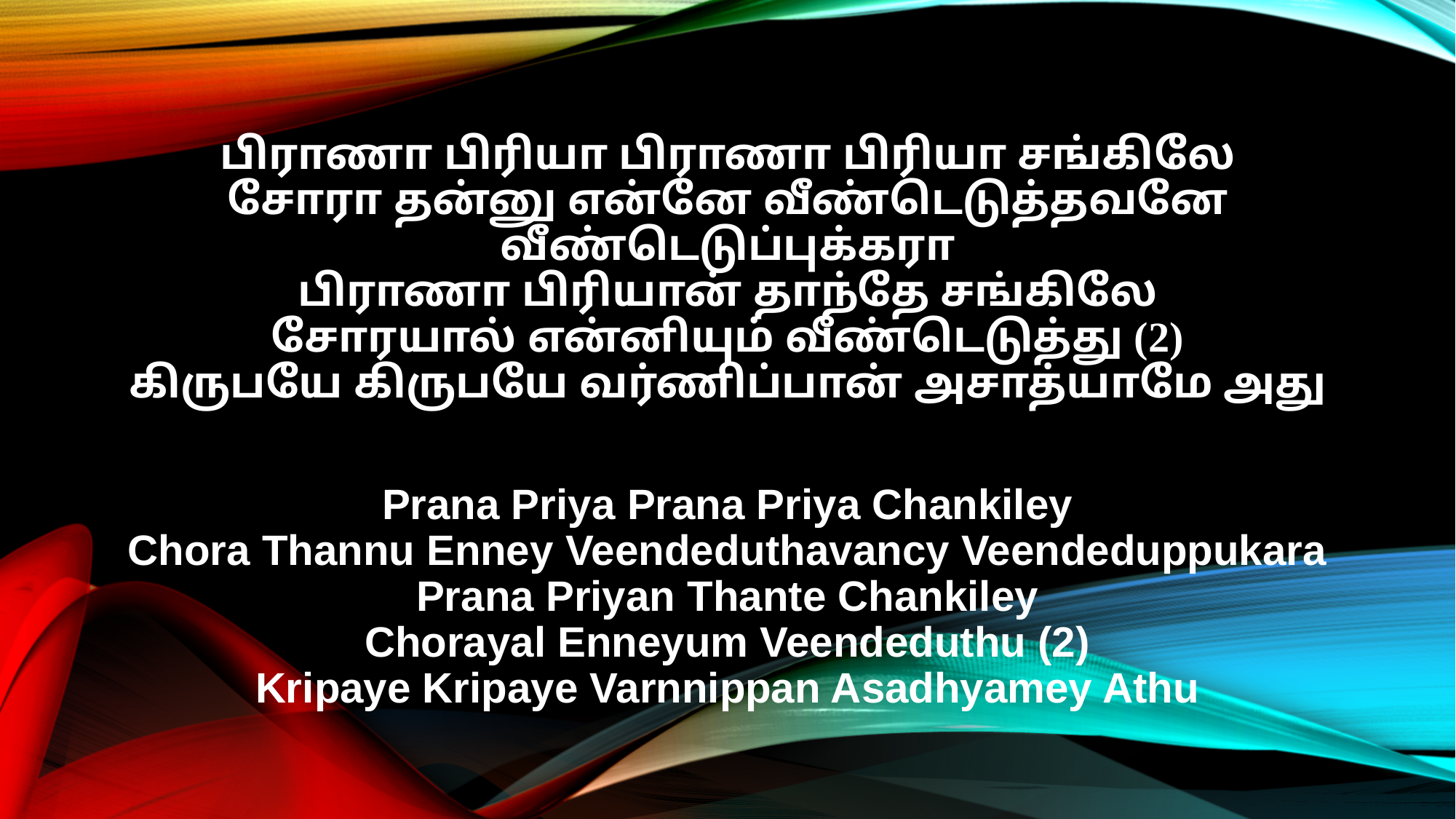

பிராணா பிரியா பிராணா பிரியா சங்கிலே
சோரா தன்னு என்னே வீண்டெடுத்தவனே வீண்டெடுப்புக்கரா
பிராணா பிரியான் தாந்தே சங்கிலே
சோரயால் என்னியும் வீண்டெடுத்து (2)
கிருபயே கிருபயே வர்ணிப்பான் அசாத்யாமே அது

Prana Priya Prana Priya Chankiley
Chora Thannu Enney Veendeduthavancy Veendeduppukara
Prana Priyan Thante Chankiley
Chorayal Enneyum Veendeduthu (2)
Kripaye Kripaye Varnnippan Asadhyamey Athu